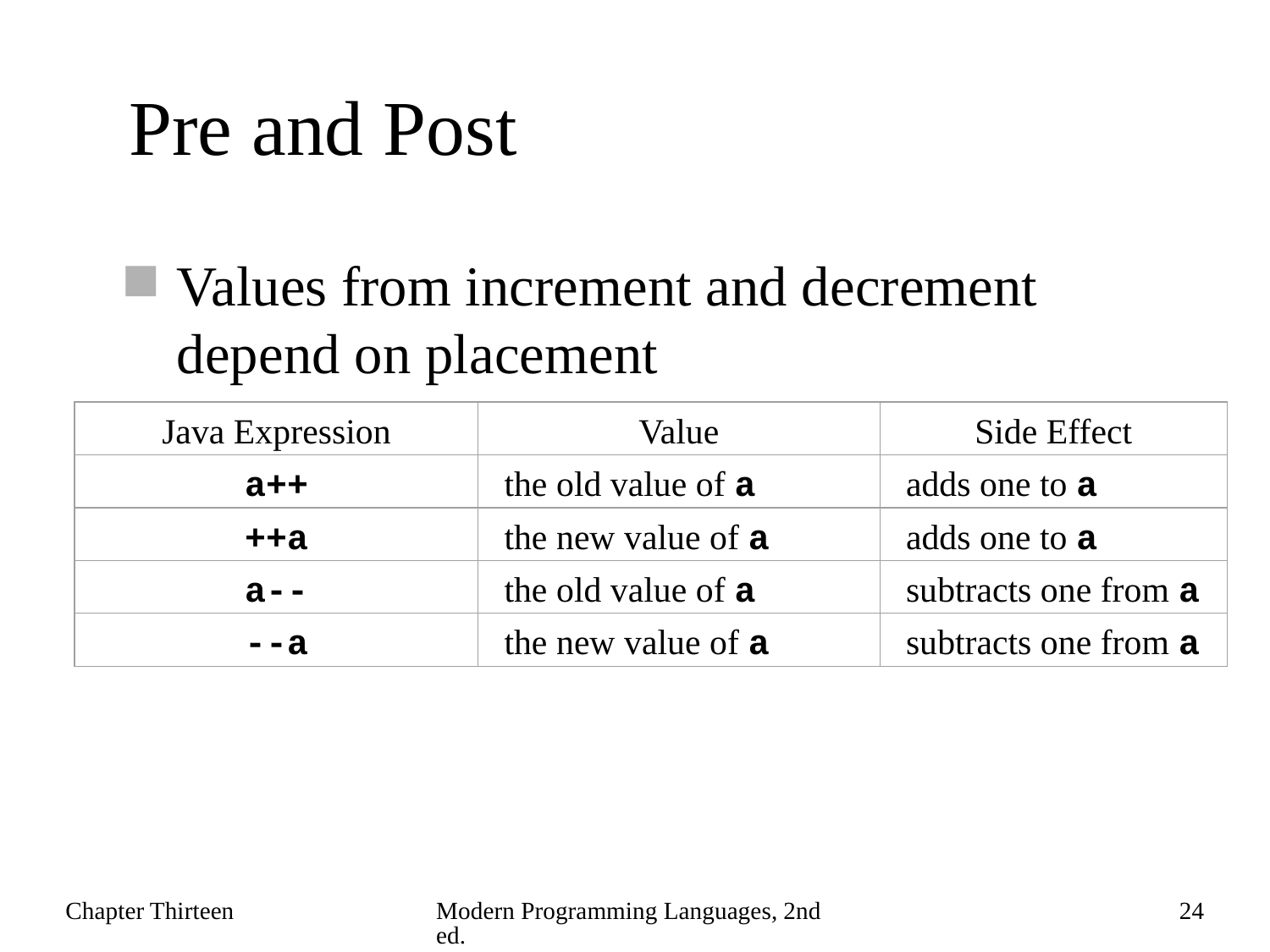

# Pre and Post

Values from increment and decrement depend on placement

Java Expression

Value

Side Effect

a++

the old value of a

adds one to a

++a

the new value of a

adds one to a

a--

the old value of a

subtracts one from a

--a

the new value of a

subtracts one from a

Chapter Thirteen
Modern Programming Languages, 2nd ed.
24